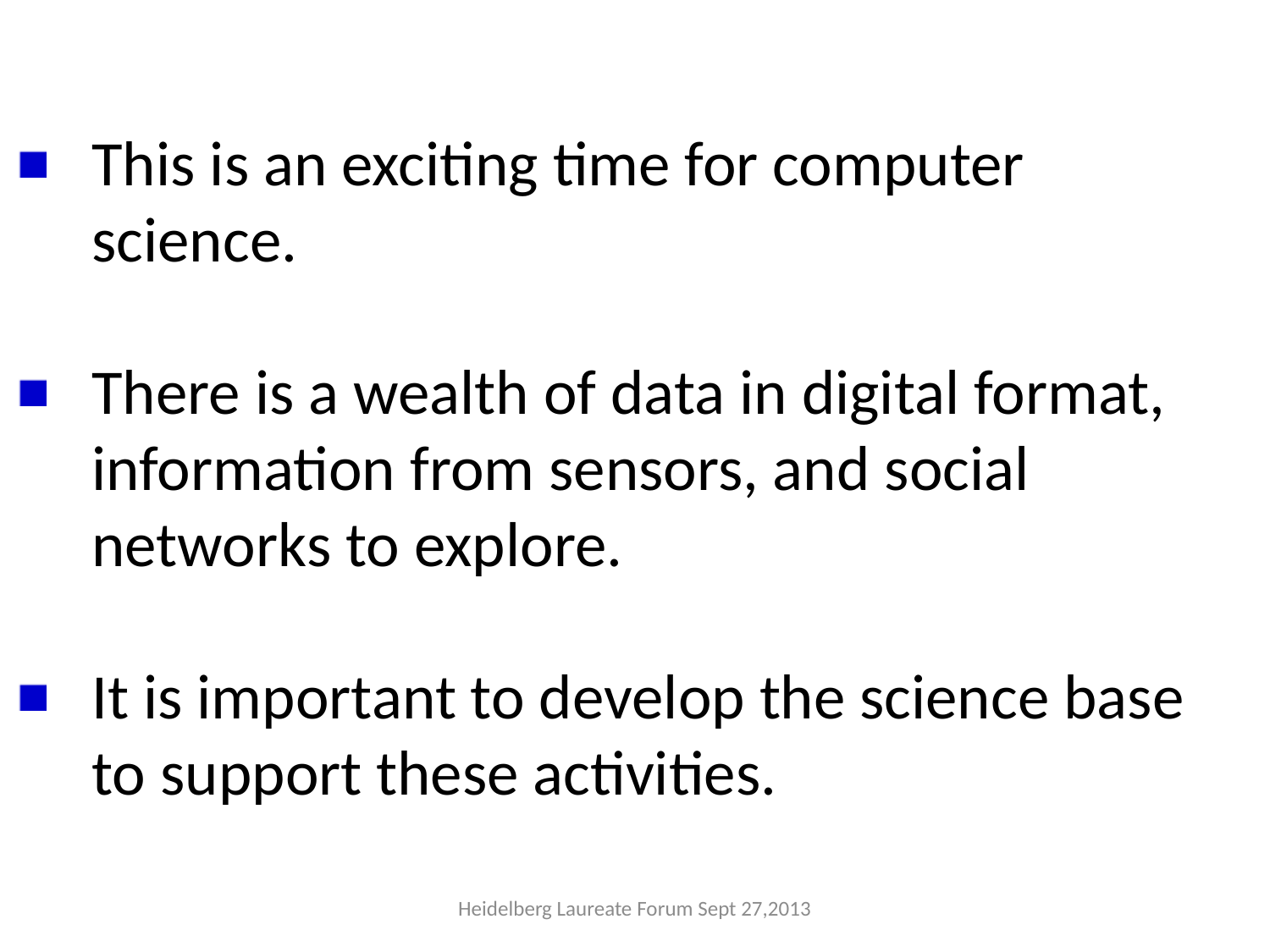

This is an exciting time for computer science.

There is a wealth of data in digital format, information from sensors, and social networks to explore.

It is important to develop the science base to support these activities.
Heidelberg Laureate Forum Sept 27,2013